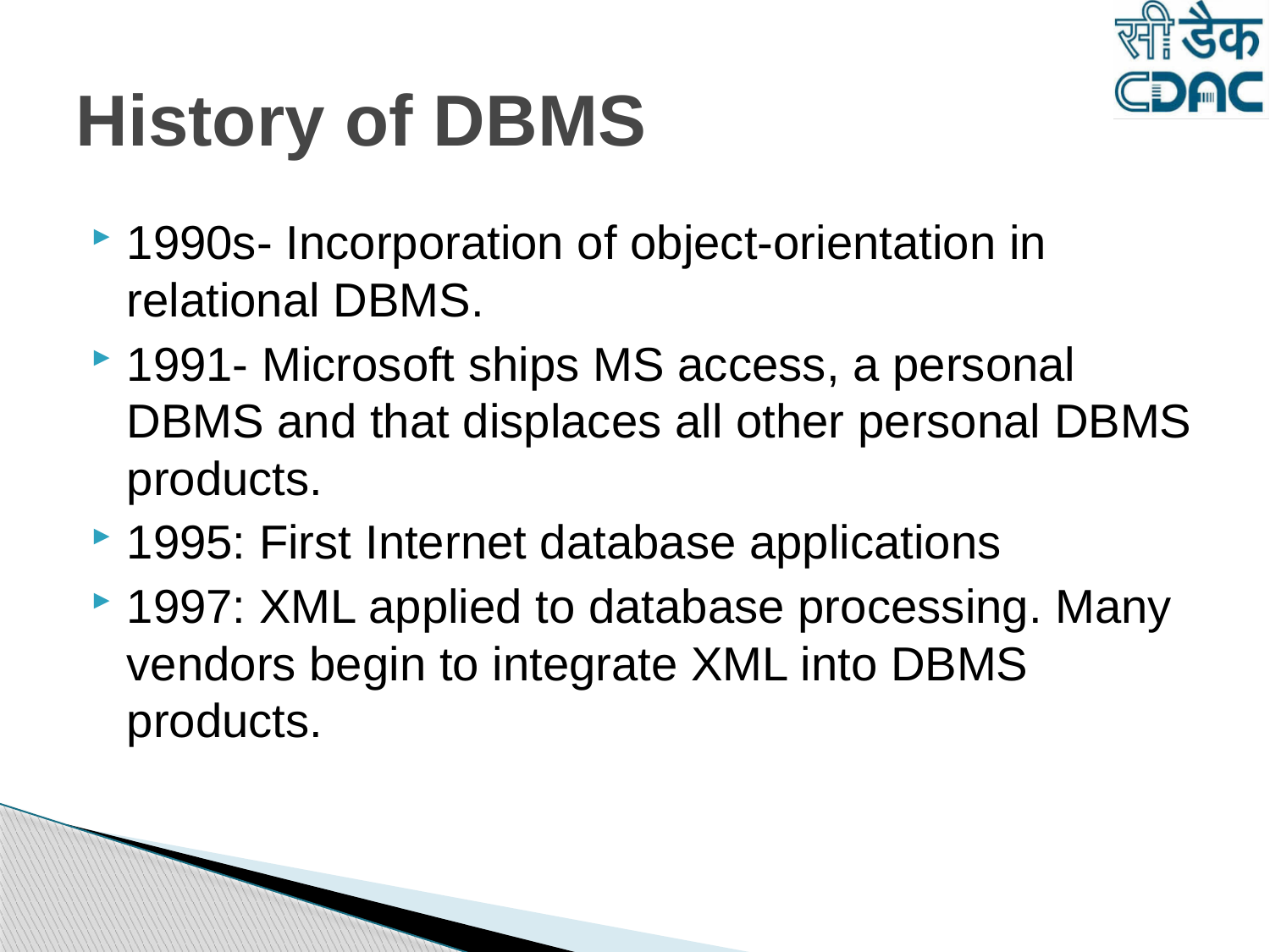

# History of DBMS
1990s- Incorporation of object-orientation in relational DBMS.
1991- Microsoft ships MS access, a personal DBMS and that displaces all other personal DBMS products.
1995: First Internet database applications
1997: XML applied to database processing. Many vendors begin to integrate XML into DBMS products.